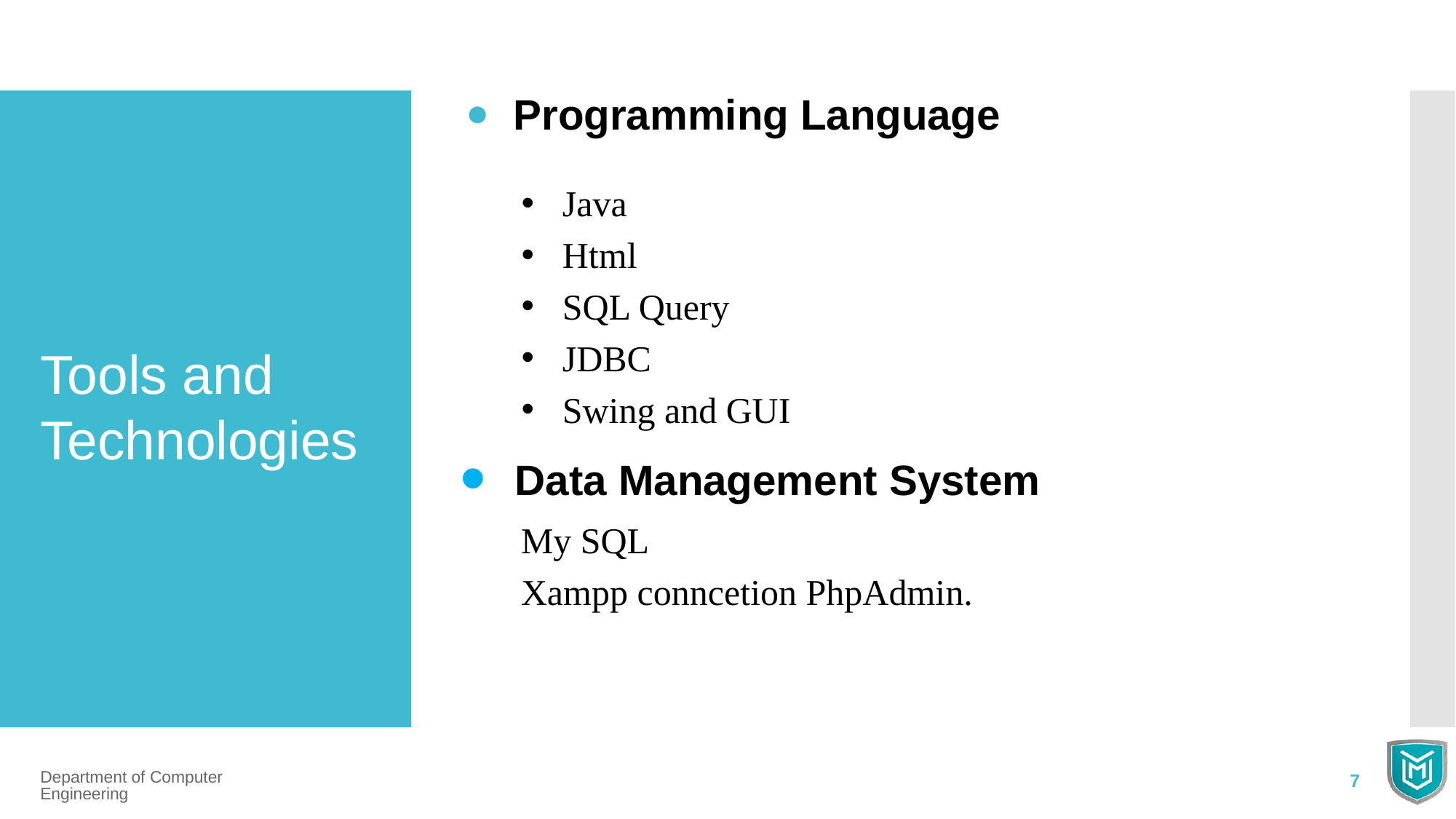

Programming Language
Java
Html
SQL Query
JDBC
Swing and GUI
Tools and Technologies
Data Management System
My SQL
Xampp conncetion PhpAdmin.
Department of Computer Engineering
7